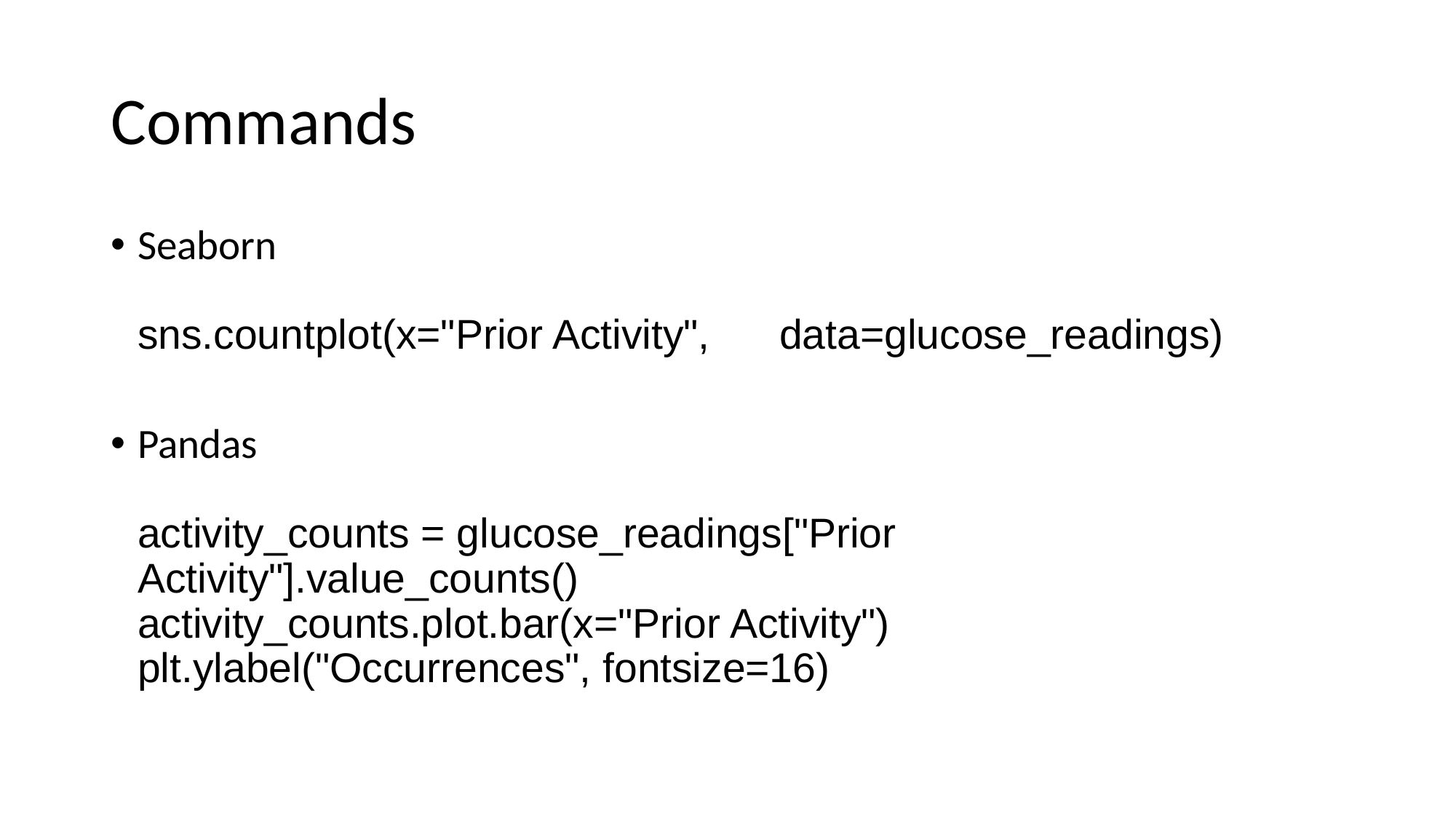

# Commands
Seaborn
sns.countplot(x="Prior Activity", 		data=glucose_readings)
Pandas
activity_counts = glucose_readings["Prior Activity"].value_counts()
activity_counts.plot.bar(x="Prior Activity")
plt.ylabel("Occurrences", fontsize=16)